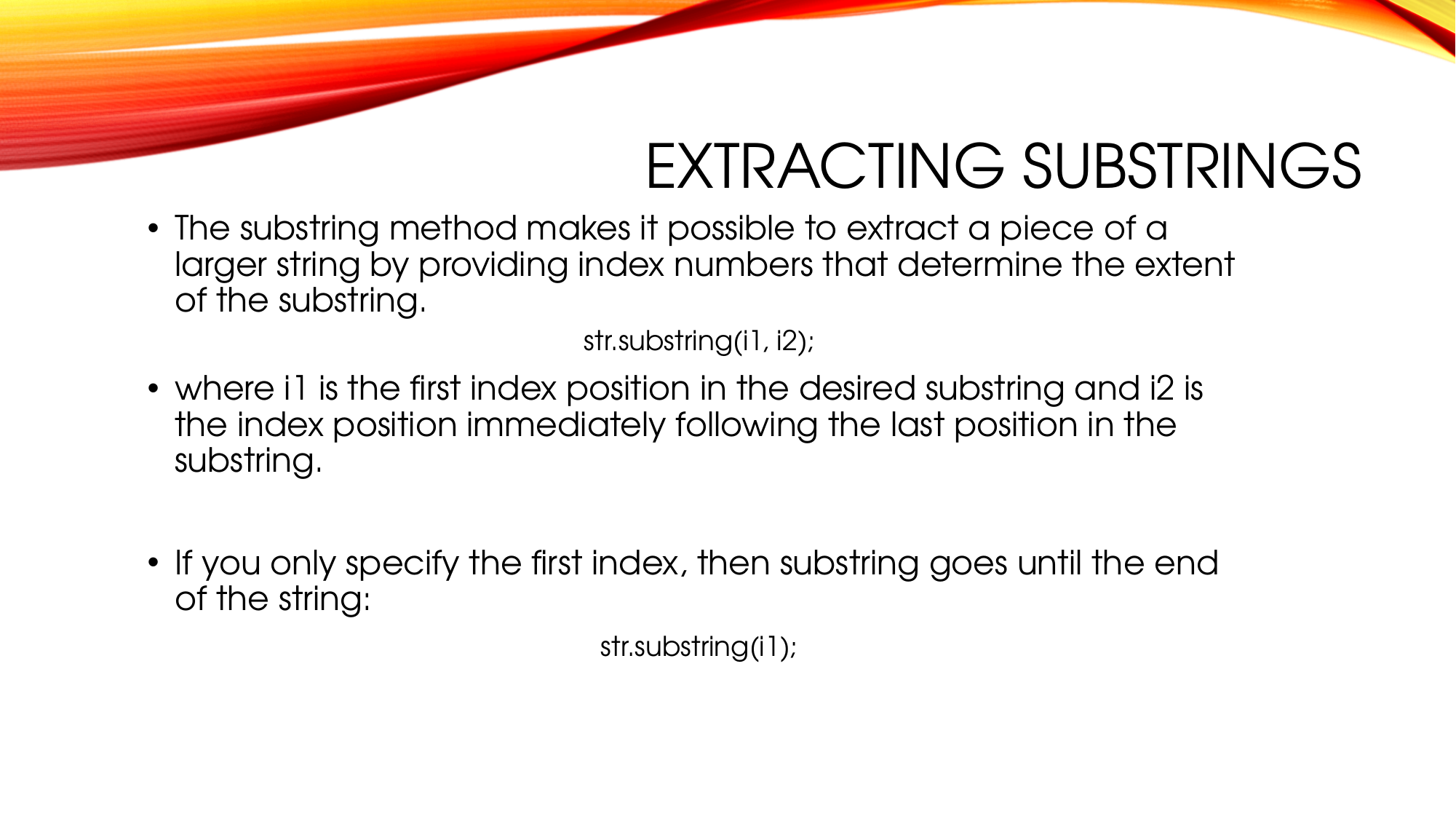

# Extracting Substrings
The substring method makes it possible to extract a piece of a larger string by providing index numbers that determine the extent of the substring.
			str.substring(i1, i2);
where i1 is the first index position in the desired substring and i2 is the index position immediately following the last position in the substring.

If you only specify the first index, then substring goes until the end of the string:
str.substring(i1);